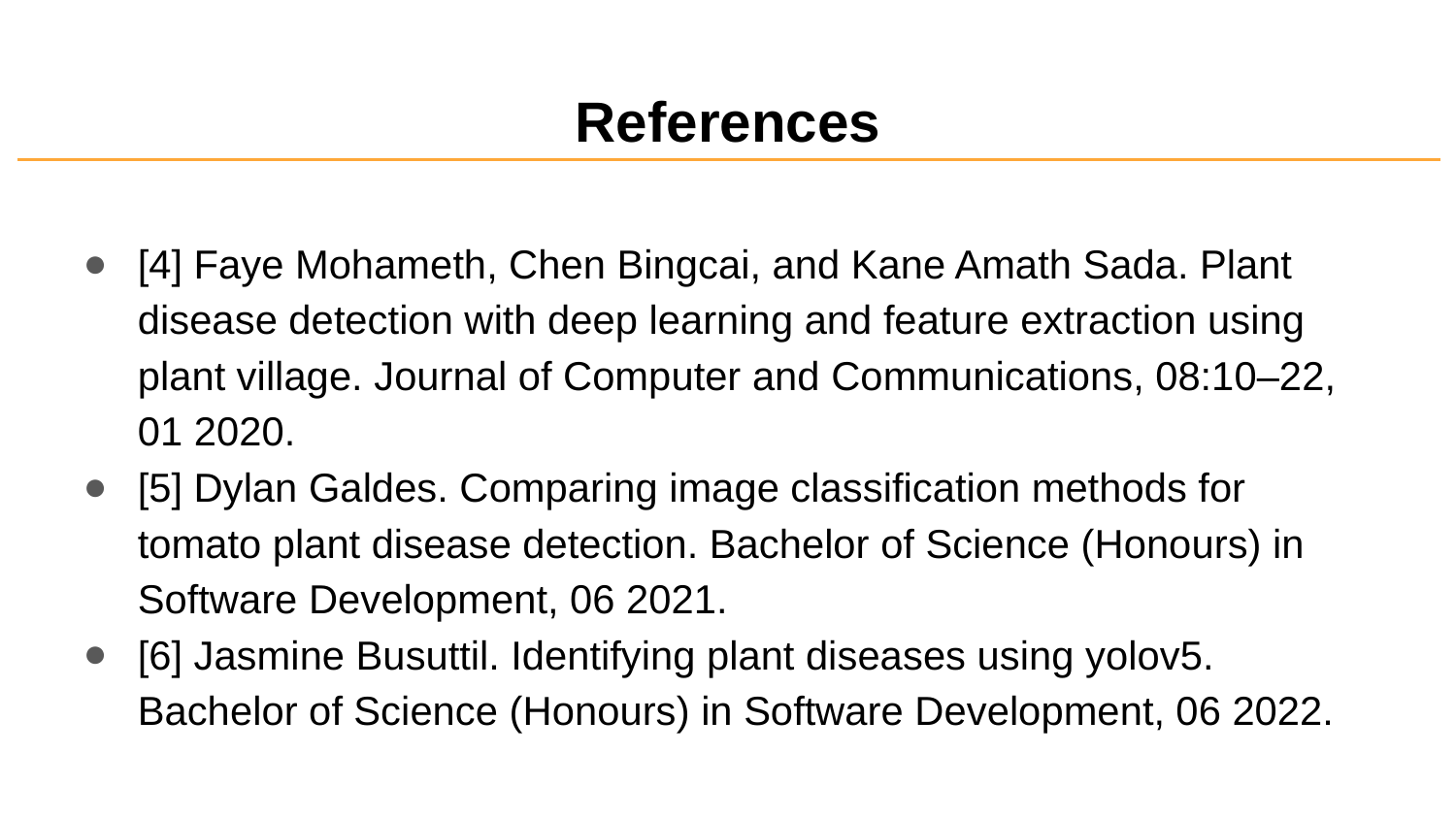

# References
[4] Faye Mohameth, Chen Bingcai, and Kane Amath Sada. Plant disease detection with deep learning and feature extraction using plant village. Journal of Computer and Communications, 08:10–22, 01 2020.
[5] Dylan Galdes. Comparing image classification methods for tomato plant disease detection. Bachelor of Science (Honours) in Software Development, 06 2021.
[6] Jasmine Busuttil. Identifying plant diseases using yolov5. Bachelor of Science (Honours) in Software Development, 06 2022.